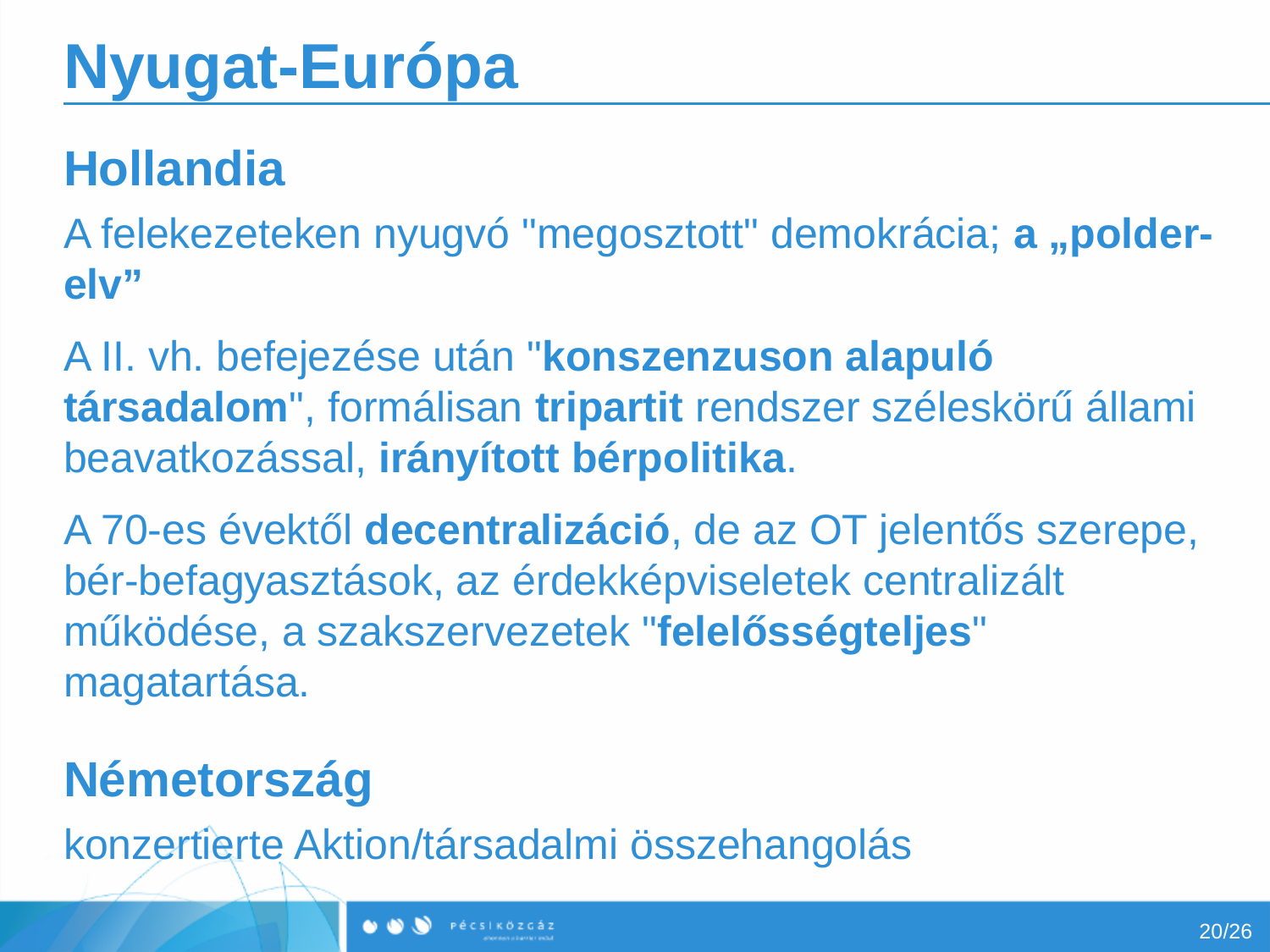

# Nyugat-Európa
Hollandia
A felekezeteken nyugvó "megosztott" demokrácia; a „polder-elv”
A II. vh. befejezése után "konszenzuson alapuló társadalom", formálisan tripartit rendszer széleskörű állami beavatkozással, irányított bérpolitika.
A 70-es évektől decentralizáció, de az OT jelentős szerepe, bér-befagyasztások, az érdekképviseletek centralizált működése, a szakszervezetek "felelősségteljes" magatartása.
Németország
konzertierte Aktion/társadalmi összehangolás
20/26